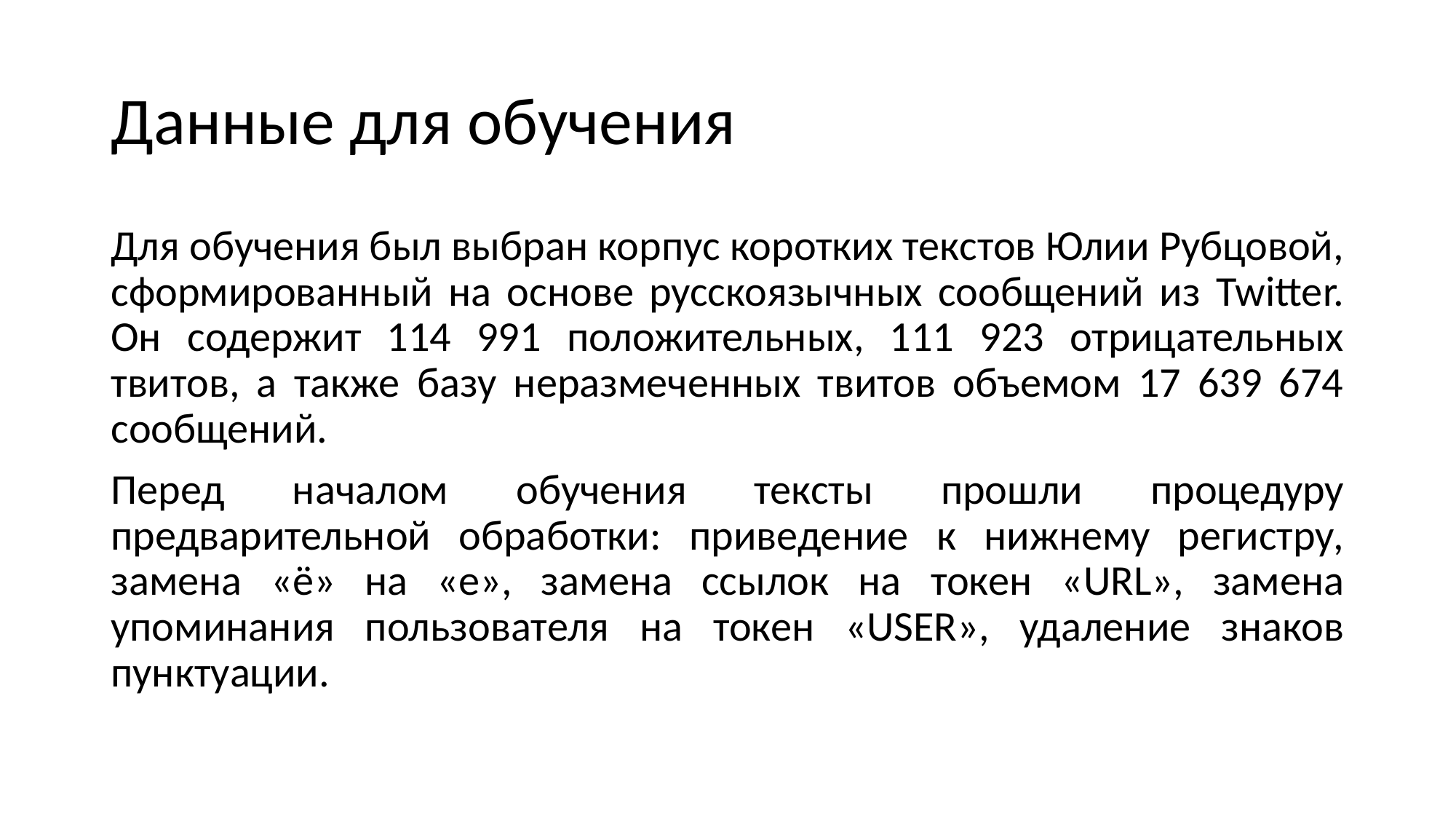

# Данные для обучения
Для обучения был выбран корпус коротких текстов Юлии Рубцовой, сформированный на основе русскоязычных сообщений из Twitter. Он содержит 114 991 положительных, 111 923 отрицательных твитов, а также базу неразмеченных твитов объемом 17 639 674 сообщений.
Перед началом обучения тексты прошли процедуру предварительной обработки: приведение к нижнему регистру, замена «ё» на «е», замена ссылок на токен «URL», замена упоминания пользователя на токен «USER», удаление знаков пунктуации.